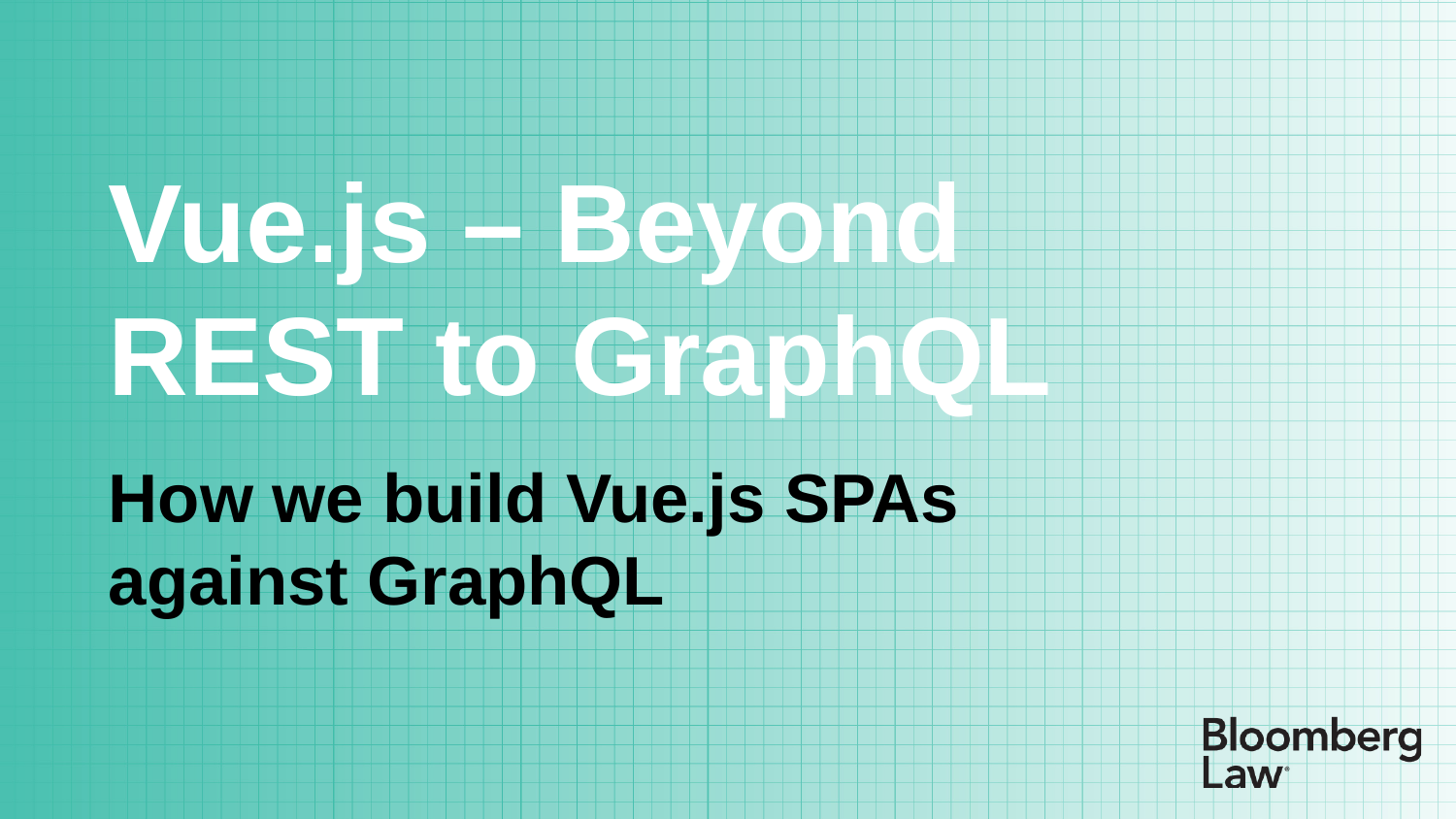

Vue.js – Beyond REST to GraphQL

How we build Vue.js SPAs against GraphQL